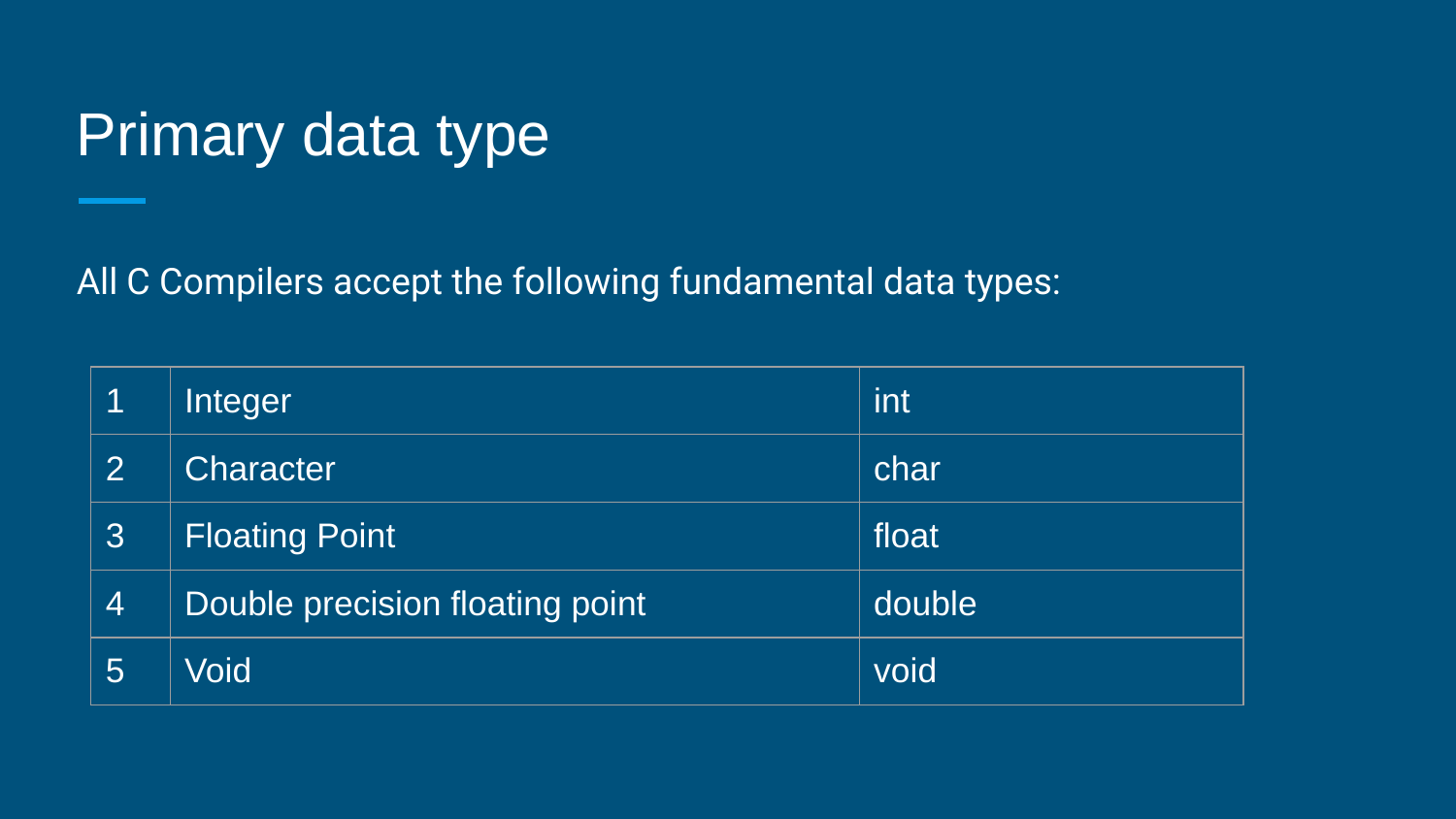

# Primary data type
All C Compilers accept the following fundamental data types:

| 1 | Integer | int |
| --- | --- | --- |
| 2 | Character | char |
| 3 | Floating Point | float |
| 4 | Double precision floating point | double |
| 5 | Void | void |